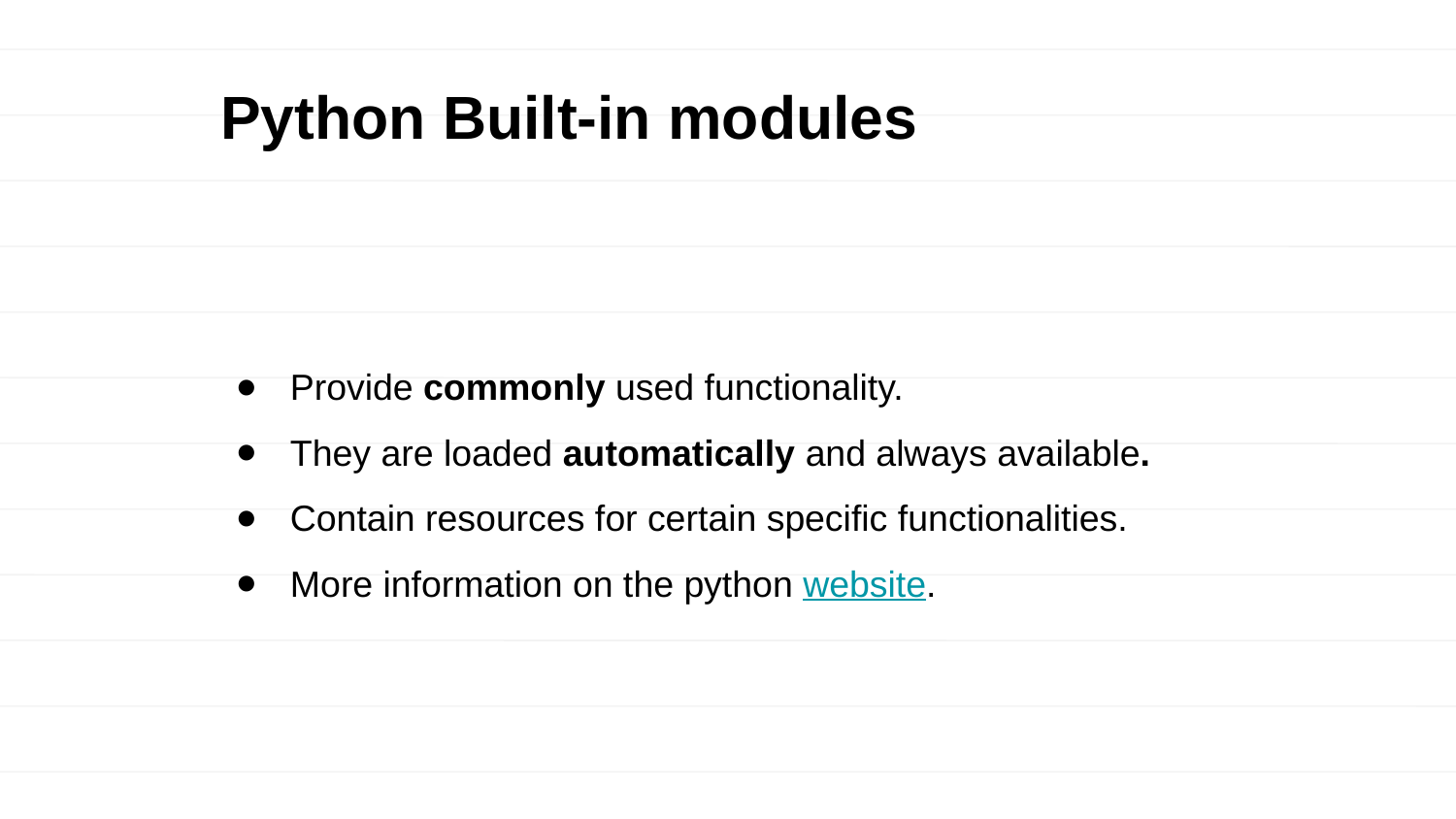

Python Built-in modules

Provide commonly used functionality.
They are loaded automatically and always available.
Contain resources for certain specific functionalities.
More information on the python website.